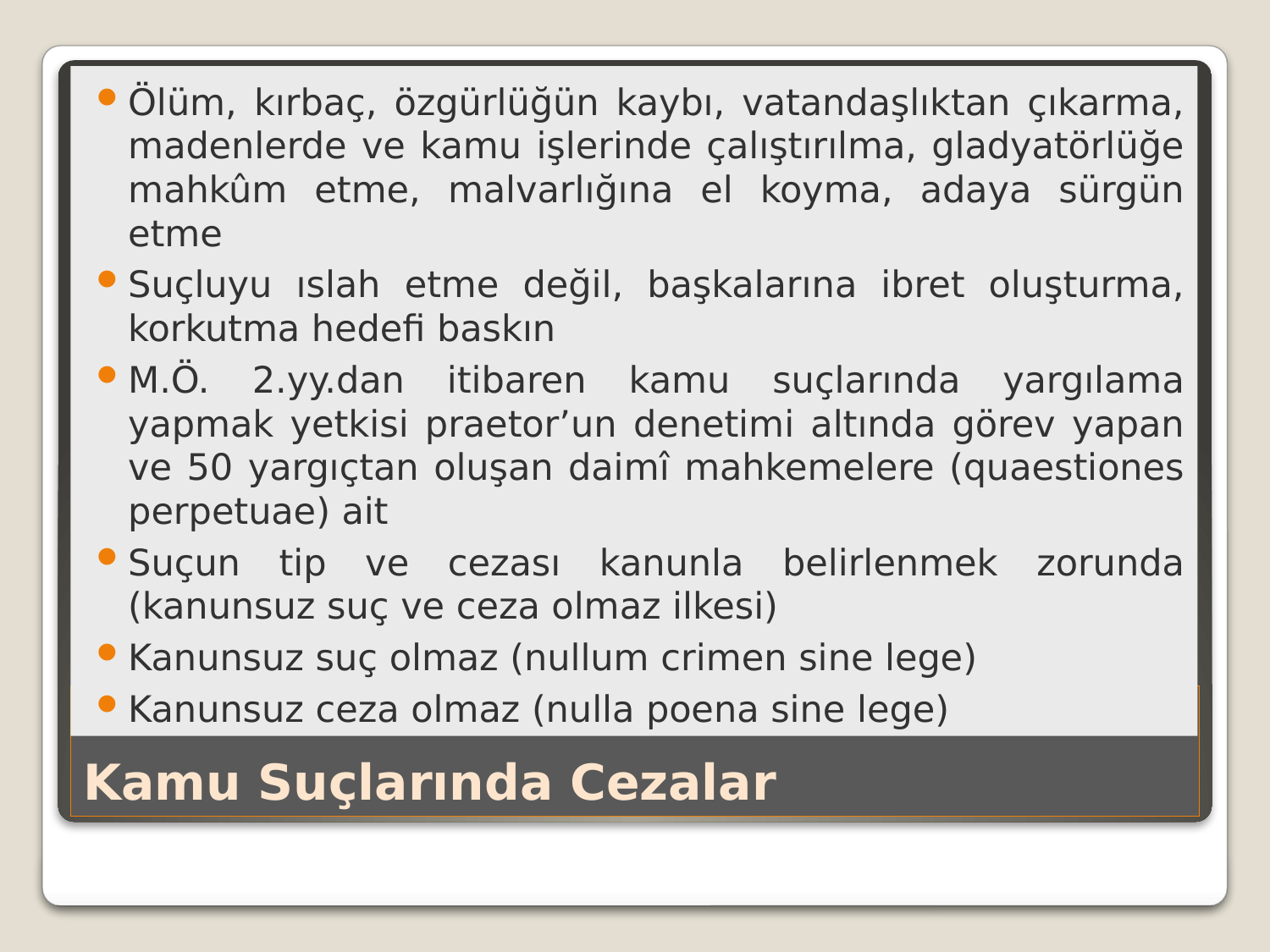

Ölüm, kırbaç, özgürlüğün kaybı, vatandaşlıktan çıkarma, madenlerde ve kamu işlerinde çalıştırılma, gladyatörlüğe mahkûm etme, malvarlığına el koyma, adaya sürgün etme
Suçluyu ıslah etme değil, başkalarına ibret oluşturma, korkutma hedefi baskın
M.Ö. 2.yy.dan itibaren kamu suçlarında yargılama yapmak yetkisi praetor’un denetimi altında görev yapan ve 50 yargıçtan oluşan daimî mahkemelere (quaestiones perpetuae) ait
Suçun tip ve cezası kanunla belirlenmek zorunda (kanunsuz suç ve ceza olmaz ilkesi)
Kanunsuz suç olmaz (nullum crimen sine lege)
Kanunsuz ceza olmaz (nulla poena sine lege)

# Kamu Suçlarında Cezalar